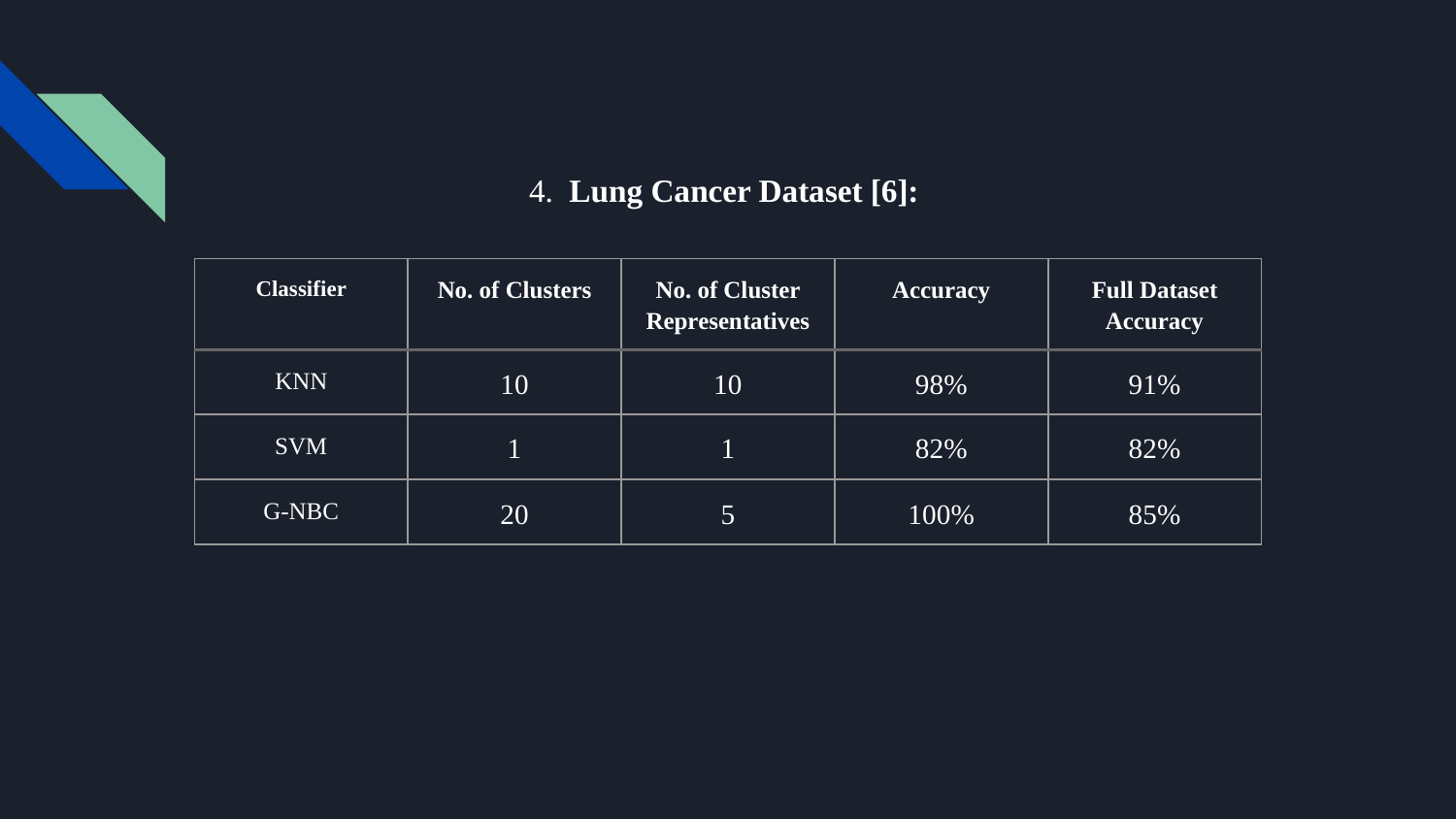

4.  Lung Cancer Dataset [6]:
| Classifier | No. of Clusters | No. of Cluster Representatives | Accuracy | Full Dataset Accuracy |
| --- | --- | --- | --- | --- |
| KNN | 10 | 10 | 98% | 91% |
| SVM | 1 | 1 | 82% | 82% |
| G-NBC | 20 | 5 | 100% | 85% |